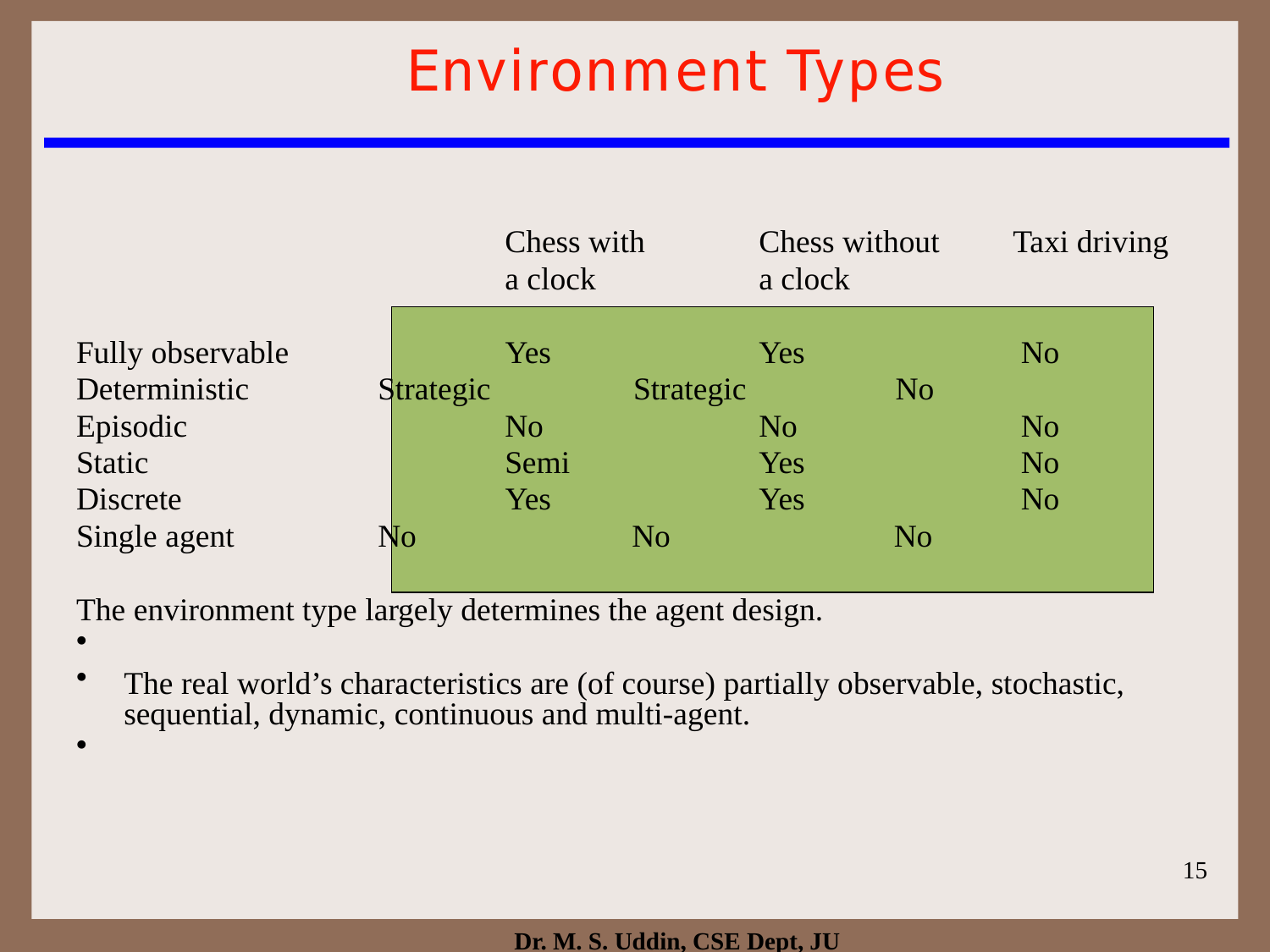

Environment Types
				Chess with 	Chess without 	Taxi driving
				a clock		a clock

Fully observable	                Yes		Yes		 No
Deterministic		Strategic	                Strategic	                 No
Episodic          		No		No		 No
Static 			Semi		Yes 		 No
Discrete		                Yes 		Yes		 No
Single agent		No		No		 No

The environment type largely determines the agent design.

The real world’s characteristics are (of course) partially observable, stochastic, sequential, dynamic, continuous and multi-agent.

15
Dr. M. S. Uddin, CSE Dept, JU